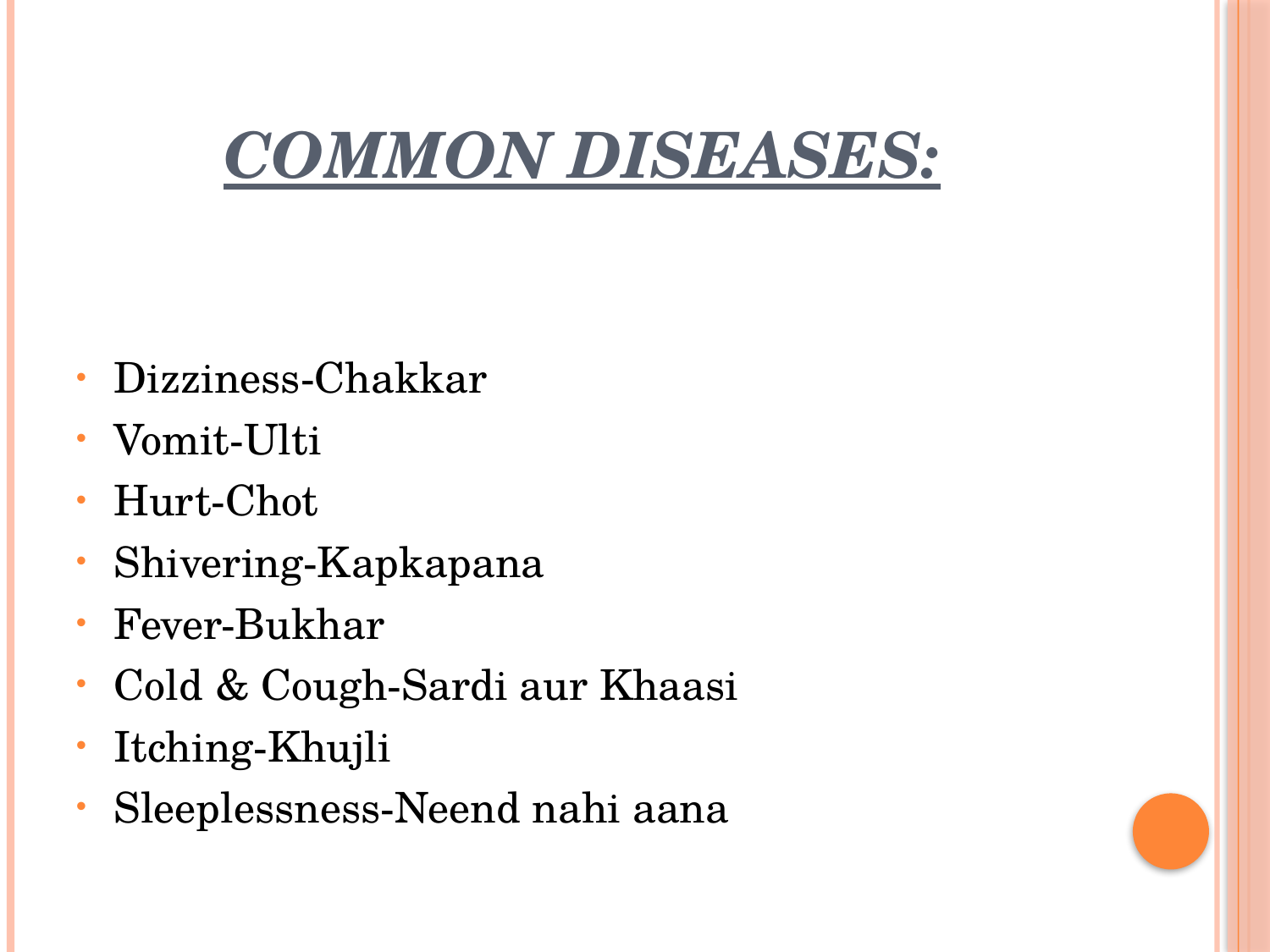

# Common Diseases:

Dizziness-Chakkar
Vomit-Ulti
Hurt-Chot
Shivering-Kapkapana
Fever-Bukhar
Cold & Cough-Sardi aur Khaasi
Itching-Khujli
Sleeplessness-Neend nahi aana